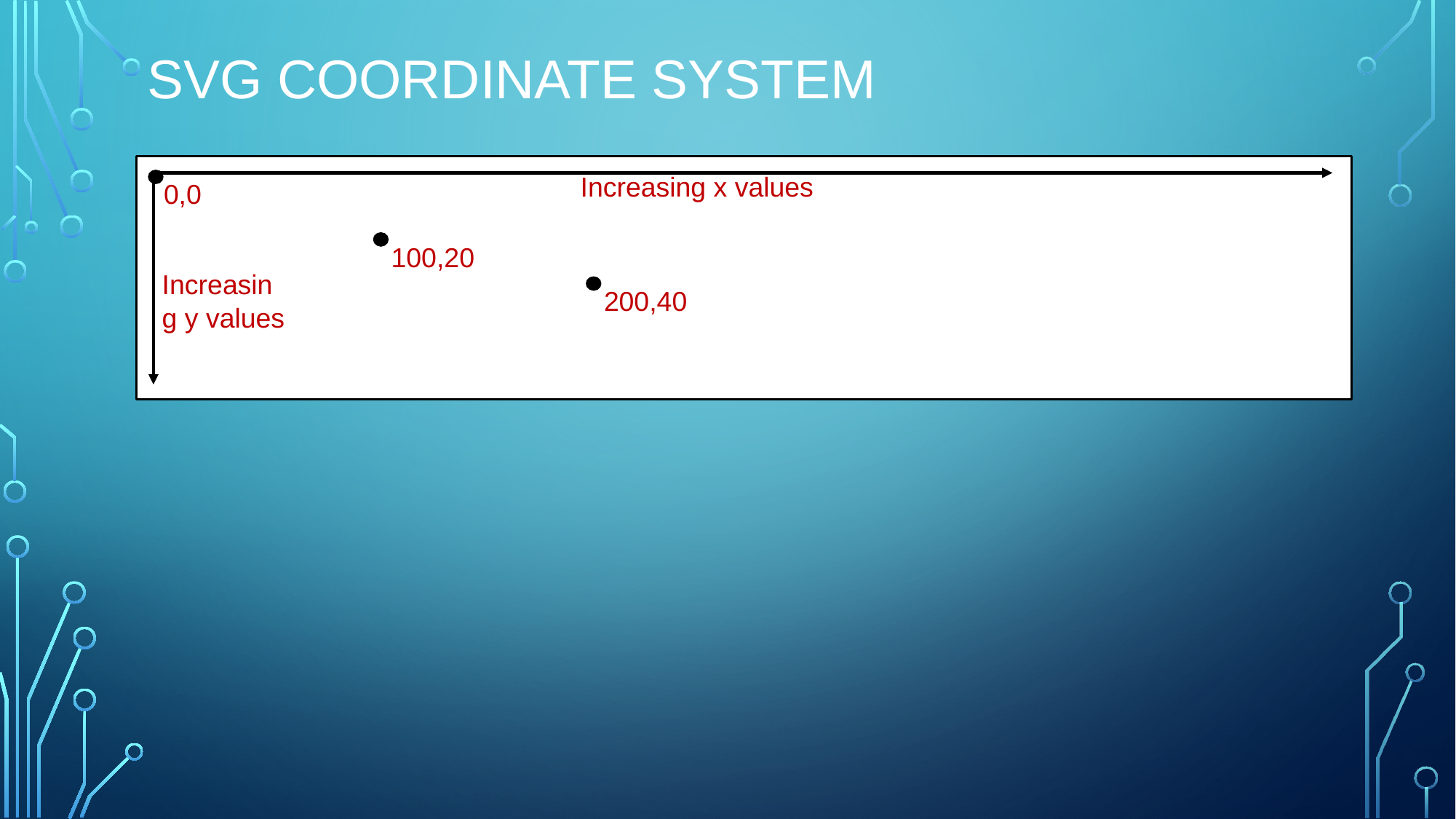

# SVG coordinate system

Increasing x values

0,0

100,20
Increasing y values

200,40